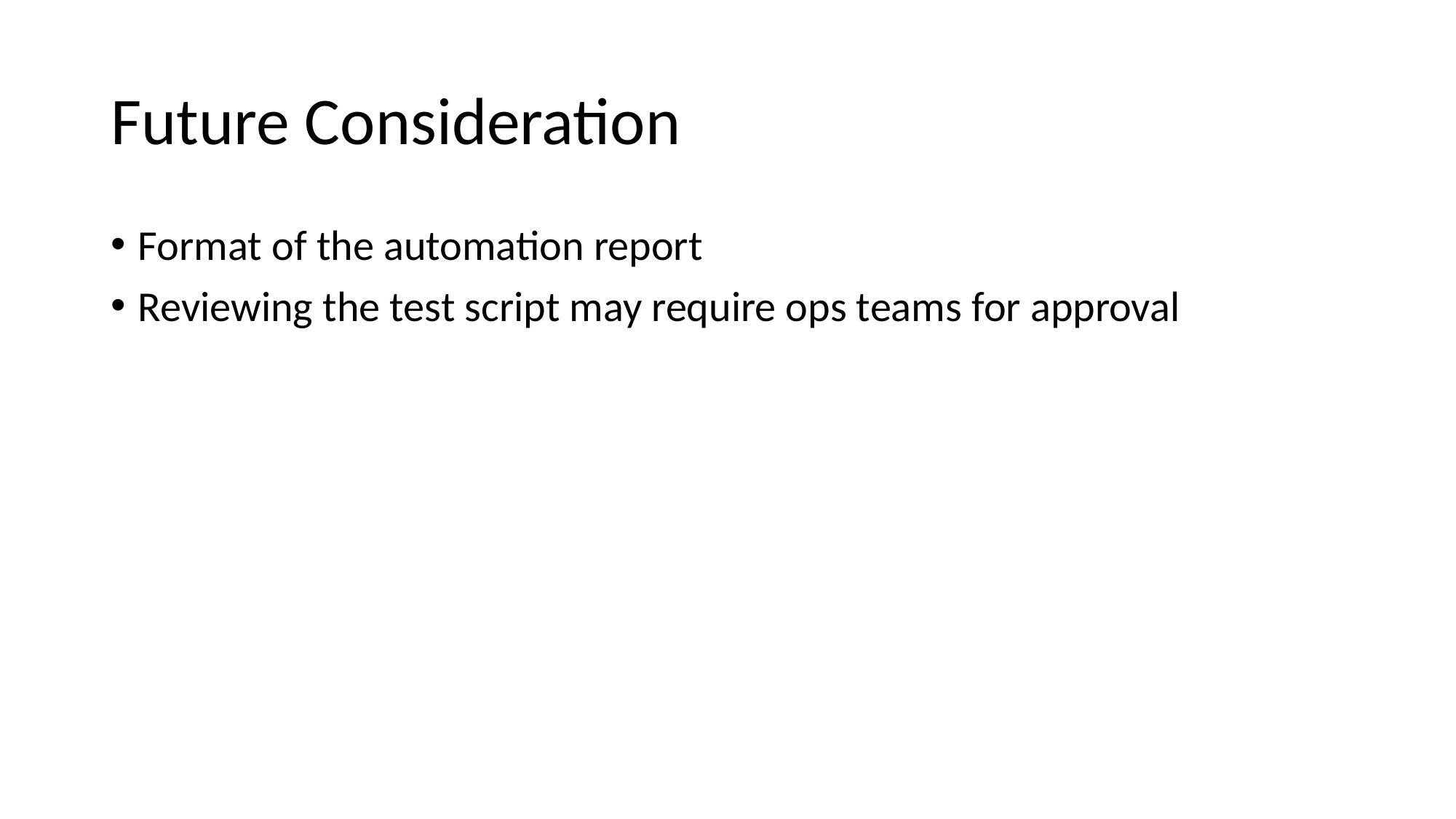

# Future Consideration
Format of the automation report
Reviewing the test script may require ops teams for approval